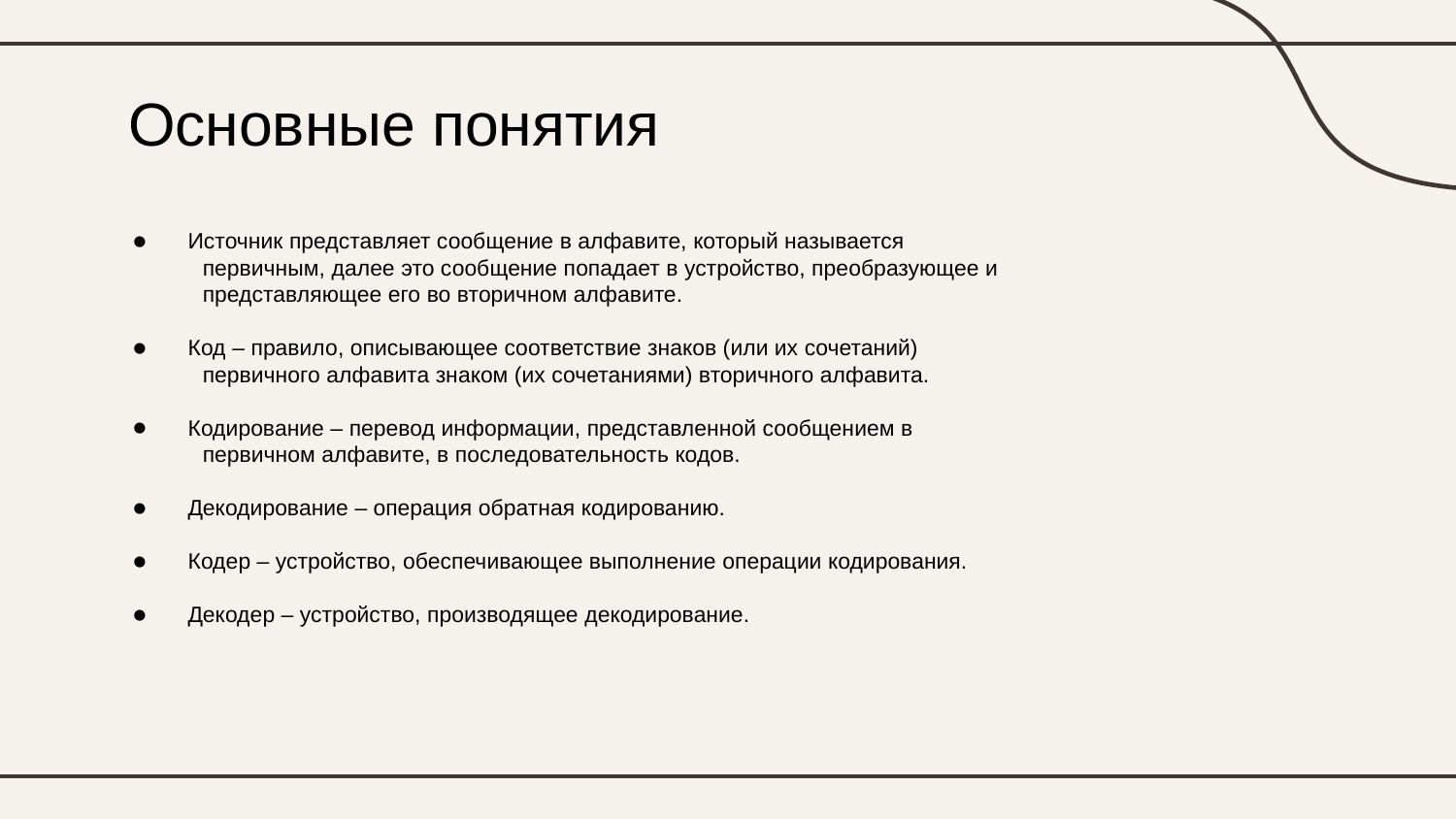

# Основные понятия

Источник представляет сообщение в алфавите, который называется
           первичным, далее это сообщение попадает в устройство, преобразующее и
           представляющее его во вторичном алфавите.

Код – правило, описывающее соответствие знаков (или их сочетаний)
           первичного алфавита знаком (их сочетаниями) вторичного алфавита.

Кодирование – перевод информации, представленной сообщением в
           первичном алфавите, в последовательность кодов.

Декодирование – операция обратная кодированию.

Кодер – устройство, обеспечивающее выполнение операции кодирования.

Декодер – устройство, производящее декодирование.